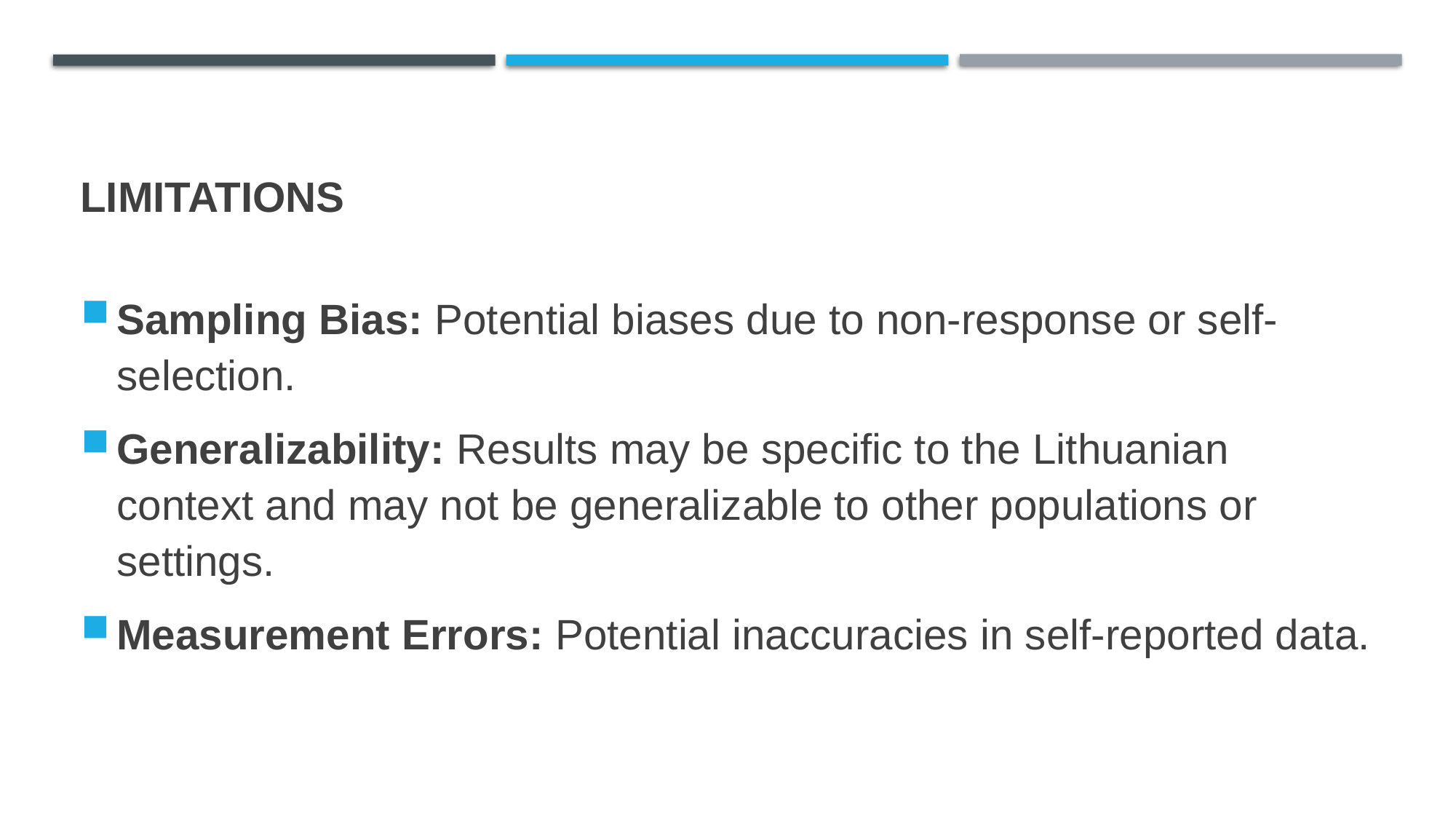

# limitations
Sampling Bias: Potential biases due to non-response or self-selection.
Generalizability: Results may be specific to the Lithuanian context and may not be generalizable to other populations or settings.
Measurement Errors: Potential inaccuracies in self-reported data.